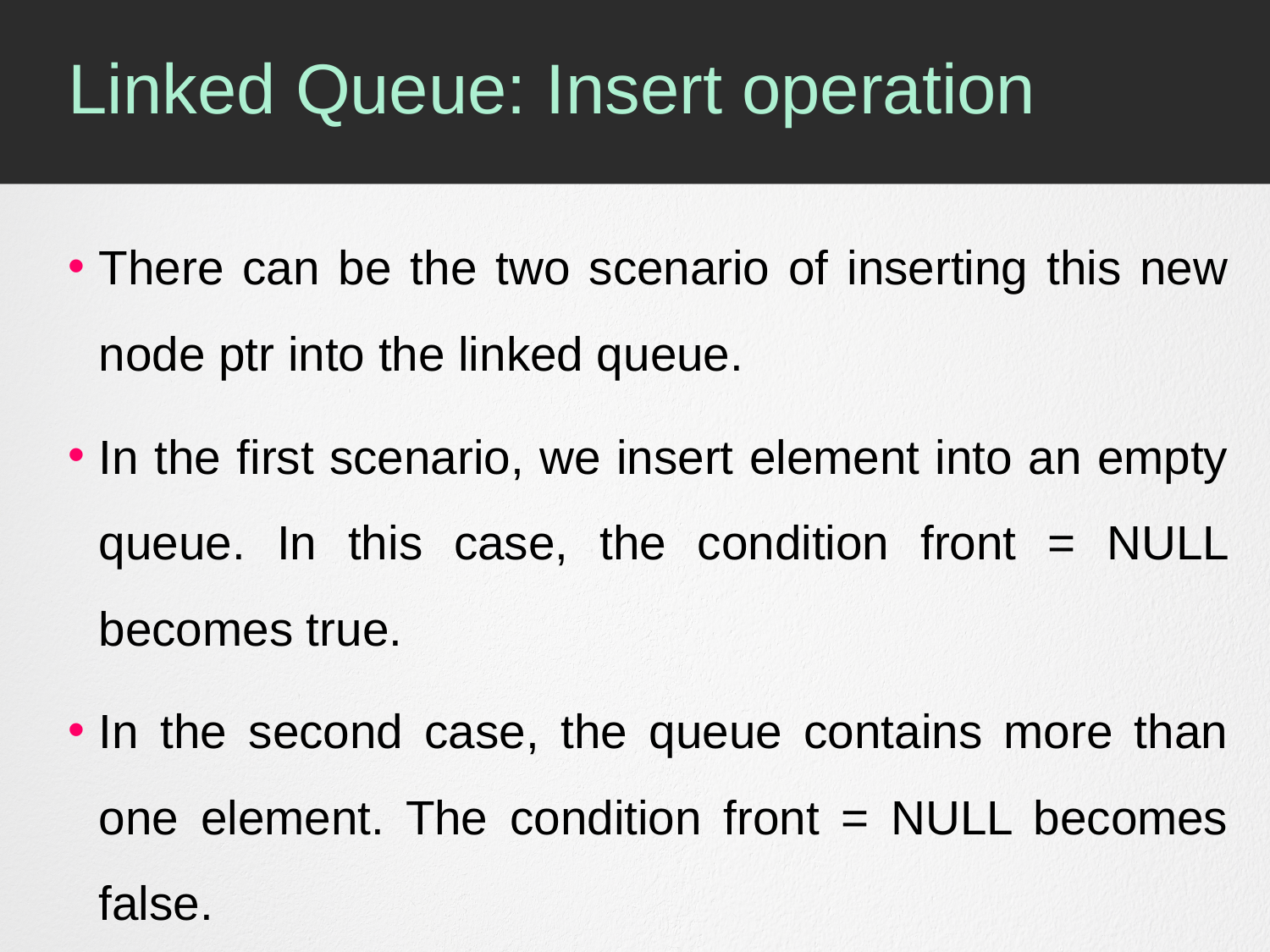

# Linked Queue: Insert operation
There can be the two scenario of inserting this new node ptr into the linked queue.
In the first scenario, we insert element into an empty queue. In this case, the condition front = NULL becomes true.
In the second case, the queue contains more than one element. The condition front = NULL becomes false.